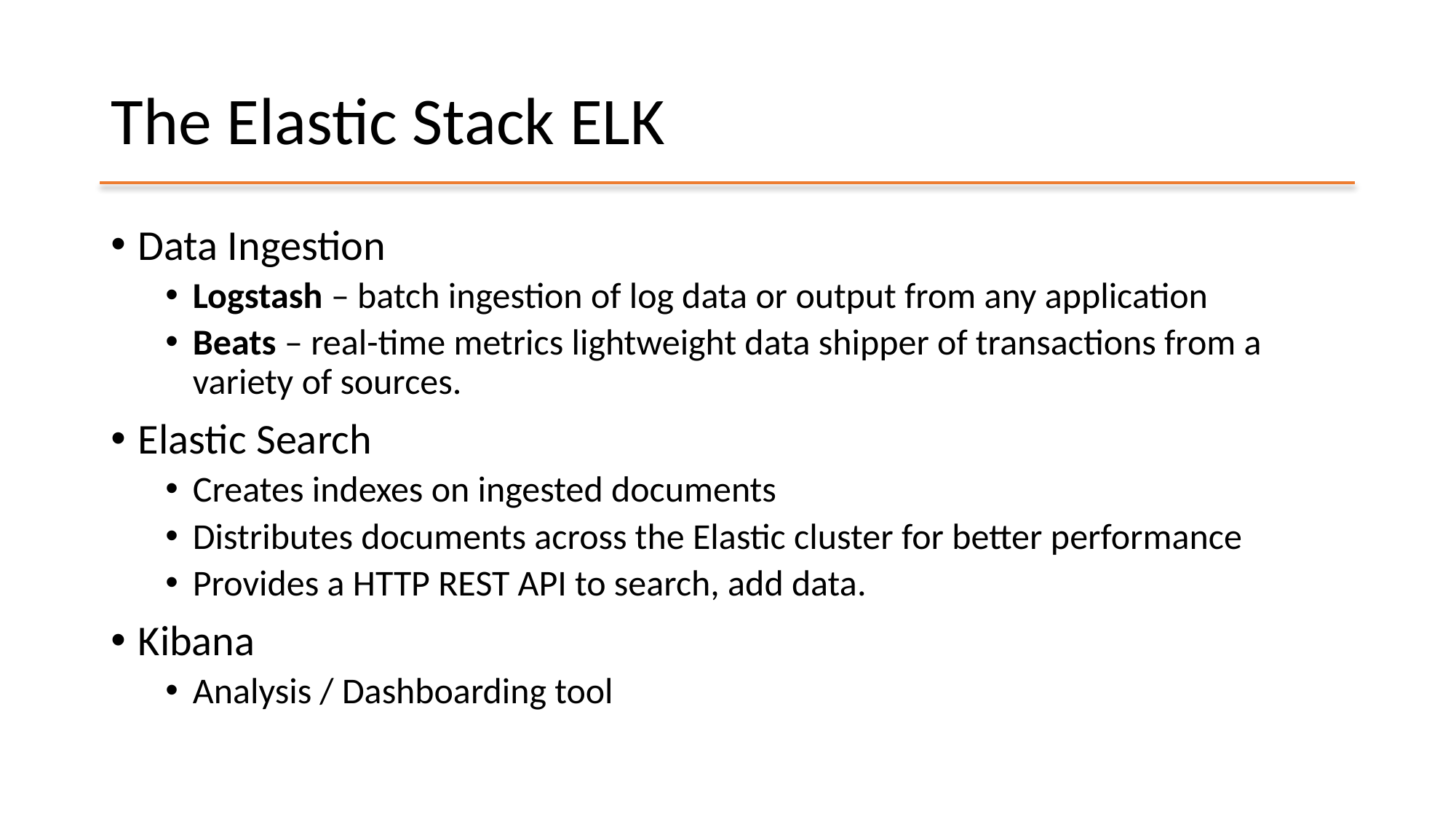

# The Elastic Stack ELK
Data Ingestion
Logstash – batch ingestion of log data or output from any application
Beats – real-time metrics lightweight data shipper of transactions from a variety of sources.
Elastic Search
Creates indexes on ingested documents
Distributes documents across the Elastic cluster for better performance
Provides a HTTP REST API to search, add data.
Kibana
Analysis / Dashboarding tool